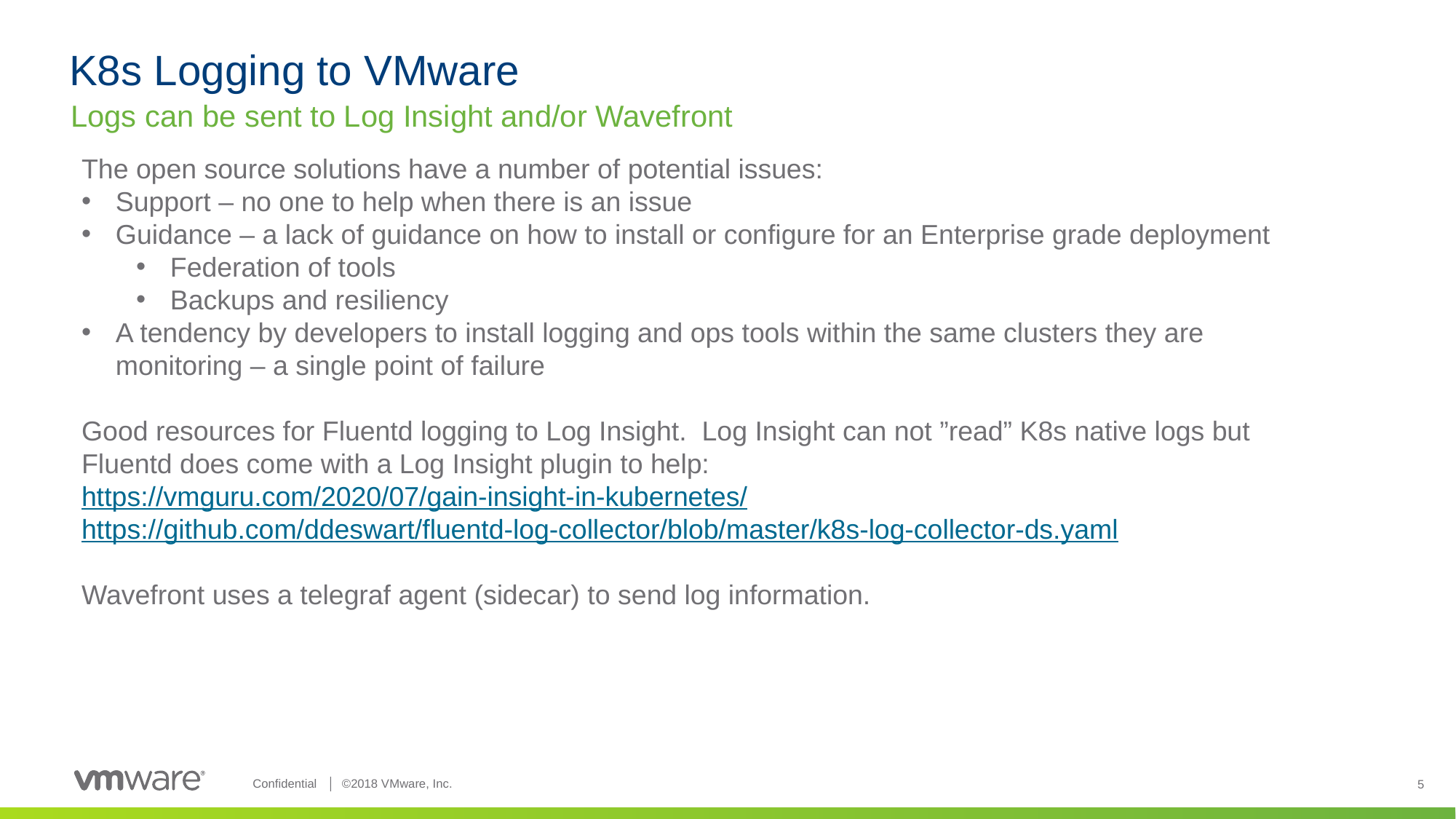

# K8s Logging to VMware
Logs can be sent to Log Insight and/or Wavefront
The open source solutions have a number of potential issues:
Support – no one to help when there is an issue
Guidance – a lack of guidance on how to install or configure for an Enterprise grade deployment
Federation of tools
Backups and resiliency
A tendency by developers to install logging and ops tools within the same clusters they are monitoring – a single point of failure

Good resources for Fluentd logging to Log Insight.  Log Insight can not ”read” K8s native logs but Fluentd does come with a Log Insight plugin to help:
https://vmguru.com/2020/07/gain-insight-in-kubernetes/
https://github.com/ddeswart/fluentd-log-collector/blob/master/k8s-log-collector-ds.yaml

Wavefront uses a telegraf agent (sidecar) to send log information.